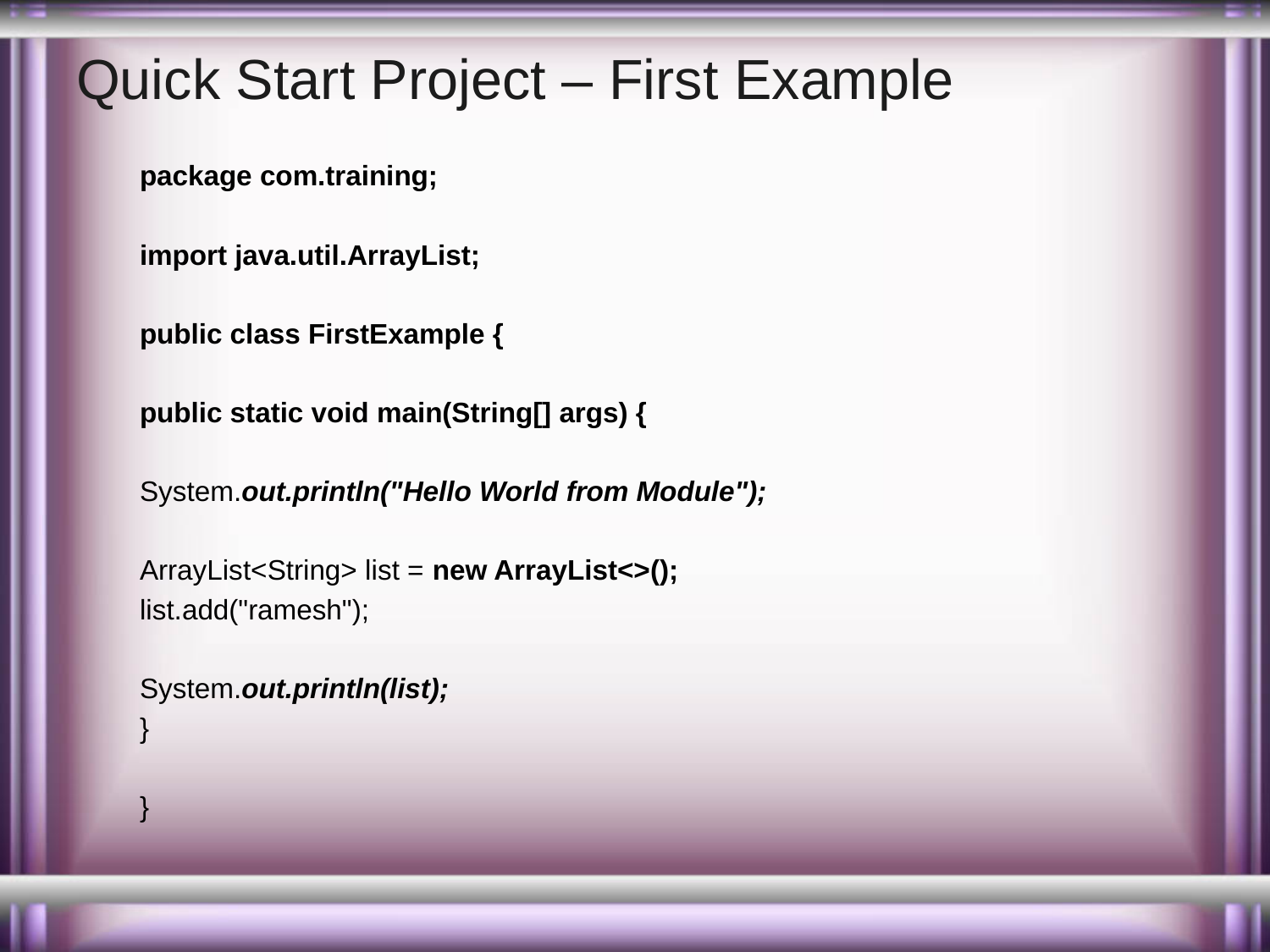

# Quick Start Project – First Example
package com.training;

import java.util.ArrayList;

public class FirstExample {

public static void main(String[] args) {

System.out.println("Hello World from Module");

ArrayList<String> list = new ArrayList<>();
list.add("ramesh");

System.out.println(list);
}

}